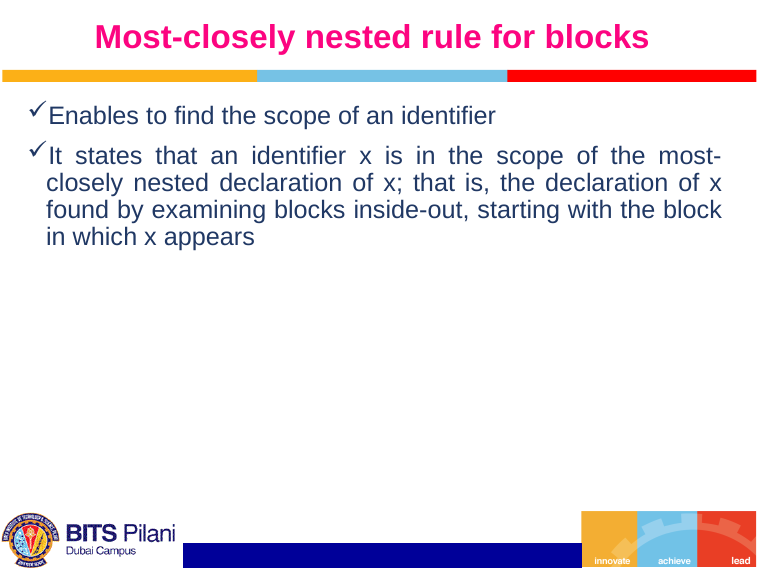

# Most-closely nested rule for blocks
Enables to find the scope of an identifier
It states that an identifier x is in the scope of the most-closely nested declaration of x; that is, the declaration of x found by examining blocks inside-out, starting with the block in which x appears

12